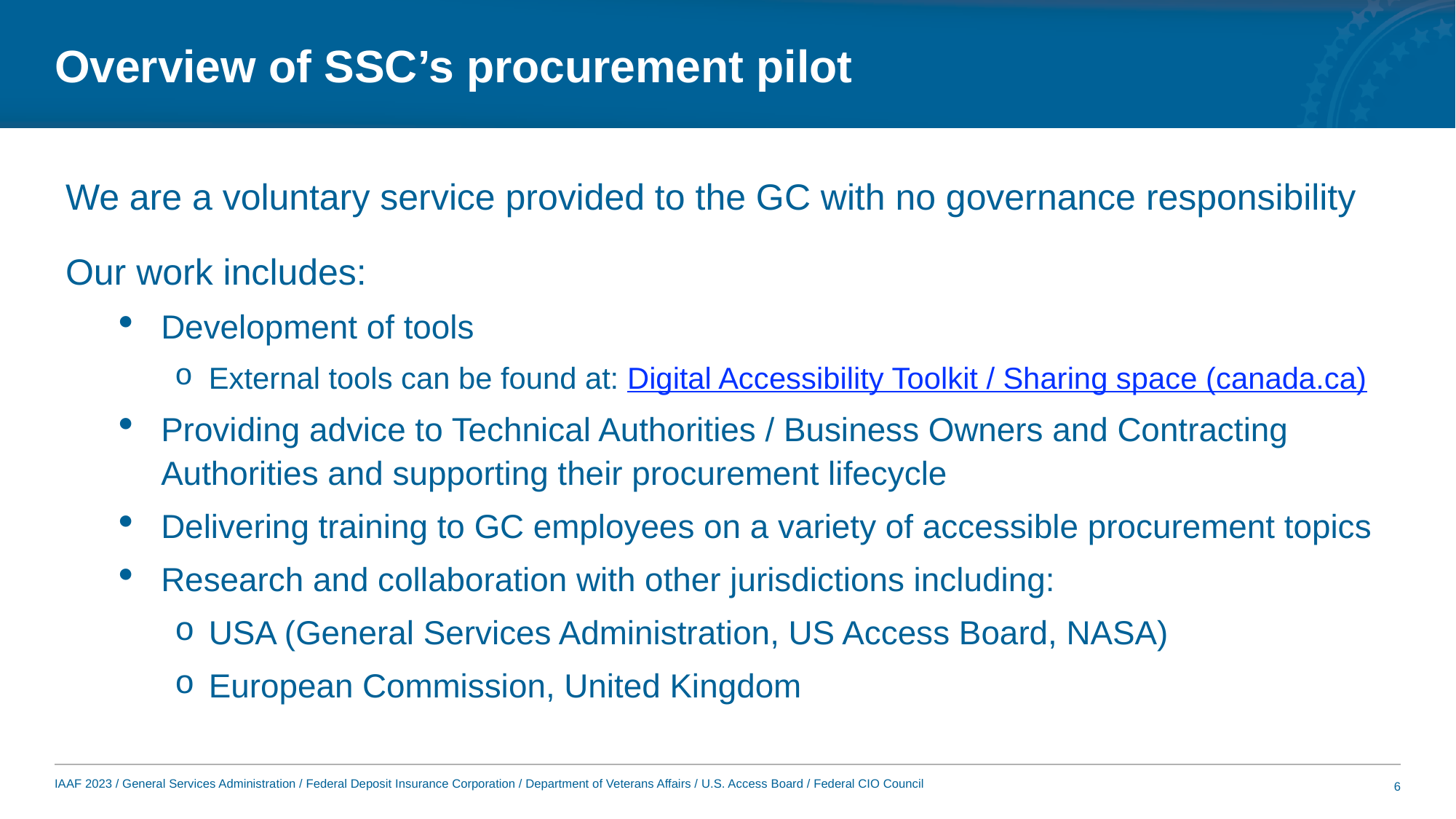

# Overview of SSC’s procurement pilot
We are a voluntary service provided to the GC with no governance responsibility
Our work includes:
Development of tools
External tools can be found at: Digital Accessibility Toolkit / Sharing space (canada.ca)
Providing advice to Technical Authorities / Business Owners and Contracting Authorities and supporting their procurement lifecycle
Delivering training to GC employees on a variety of accessible procurement topics
Research and collaboration with other jurisdictions including:
USA (General Services Administration, US Access Board, NASA)
European Commission, United Kingdom
6